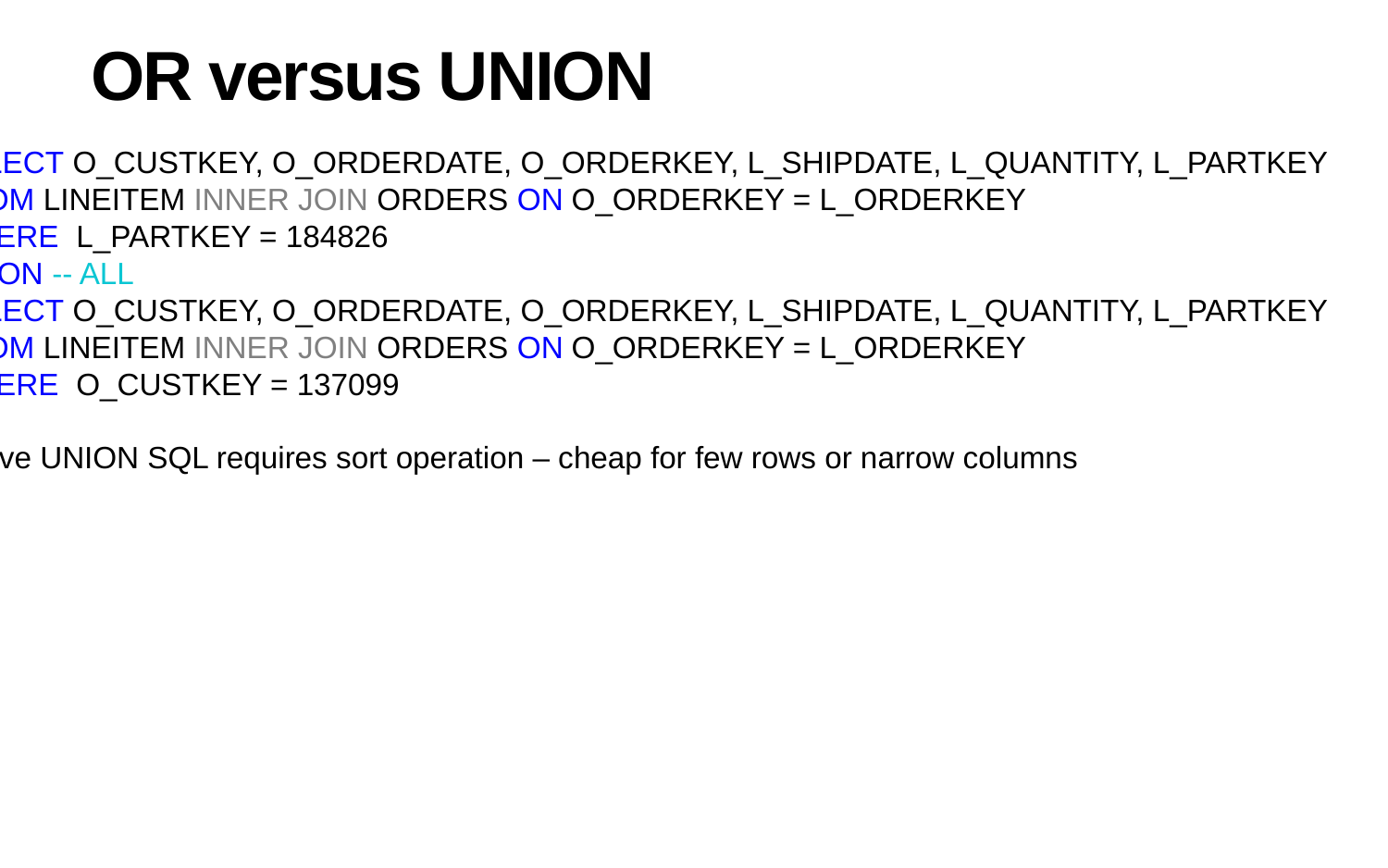

# OR versus UNION
SELECT O_CUSTKEY, O_ORDERDATE, O_ORDERKEY, L_SHIPDATE, L_QUANTITY, L_PARTKEY
FROM LINEITEM INNER JOIN ORDERS ON O_ORDERKEY = L_ORDERKEY
WHERE  L_PARTKEY = 184826
UNION -- ALL
SELECT O_CUSTKEY, O_ORDERDATE, O_ORDERKEY, L_SHIPDATE, L_QUANTITY, L_PARTKEY
FROM LINEITEM INNER JOIN ORDERS ON O_ORDERKEY = L_ORDERKEY
WHERE  O_CUSTKEY = 137099

Above UNION SQL requires sort operation – cheap for few rows or narrow columns